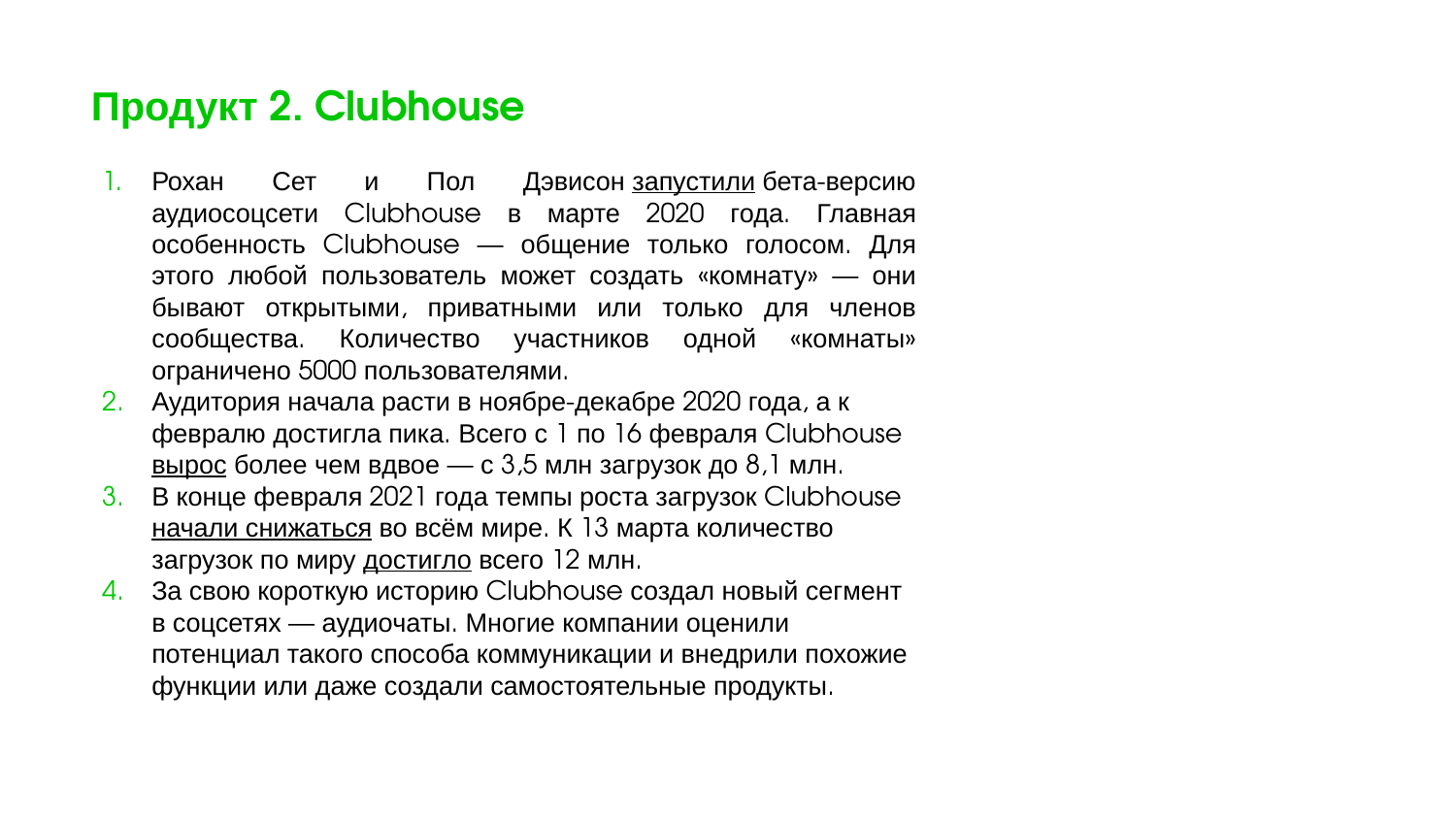

Продукт 2. Clubhouse
Рохан Сет и Пол Дэвисон запустили бета-версию аудиосоцсети Clubhouse в марте 2020 года. Главная особенность Clubhouse — общение только голосом. Для этого любой пользователь может создать «комнату» — они бывают открытыми, приватными или только для членов сообщества. Количество участников одной «комнаты» ограничено 5000 пользователями.
Аудитория начала расти в ноябре-декабре 2020 года, а к февралю достигла пика. Всего с 1 по 16 февраля Clubhouse вырос более чем вдвое — с 3,5 млн загрузок до 8,1 млн.
В конце февраля 2021 года темпы роста загрузок Clubhouse начали снижаться во всём мире. К 13 марта количество загрузок по миру достигло всего 12 млн.
За свою короткую историю Clubhouse создал новый сегмент в соцсетях — аудиочаты. Многие компании оценили потенциал такого способа коммуникации и внедрили похожие функции или даже создали самостоятельные продукты.